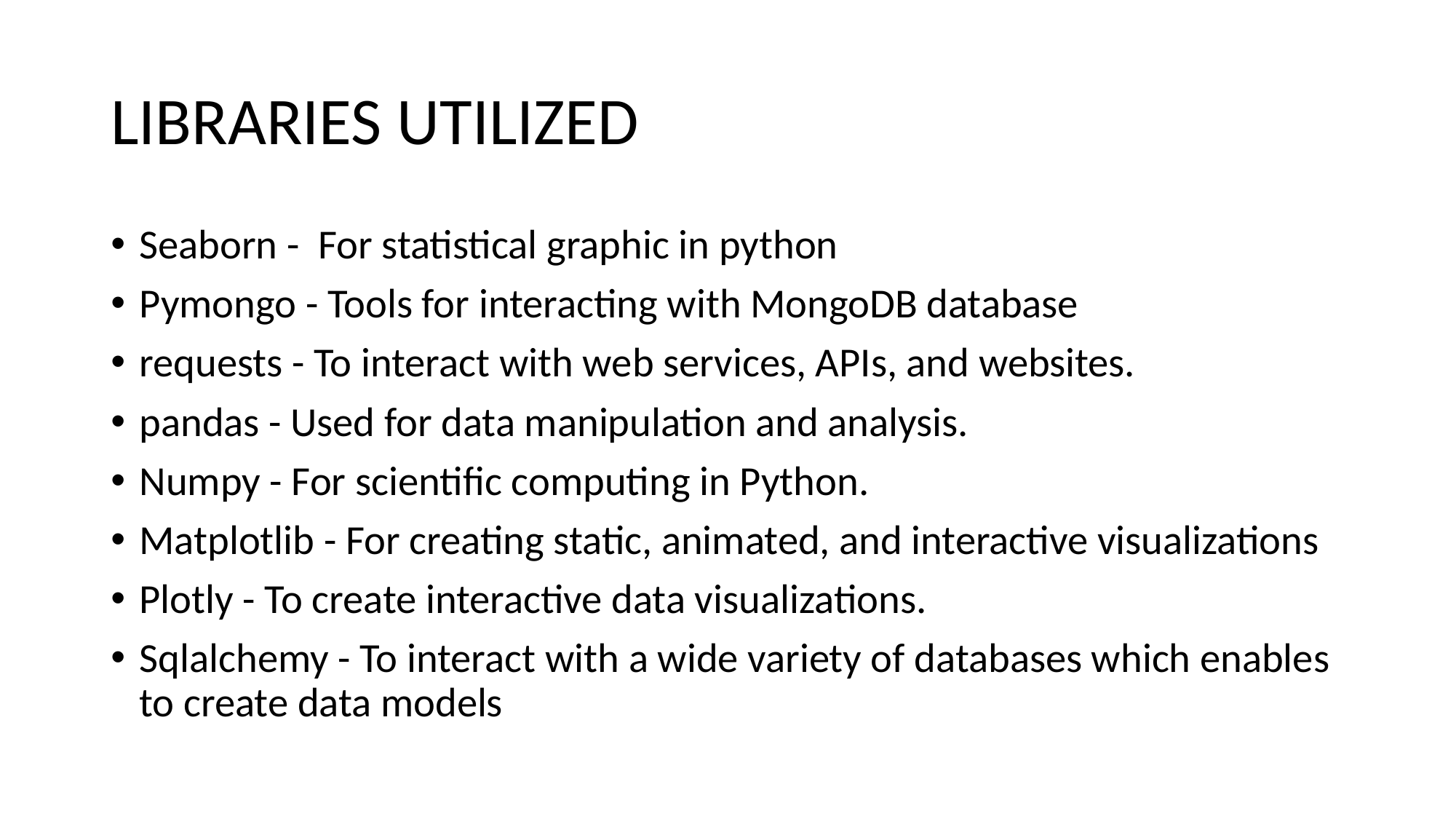

# LIBRARIES UTILIZED
Seaborn -  For statistical graphic in python
Pymongo - Tools for interacting with MongoDB database
requests - To interact with web services, APIs, and websites.
pandas - Used for data manipulation and analysis.
Numpy - For scientific computing in Python.
Matplotlib - For creating static, animated, and interactive visualizations
Plotly - To create interactive data visualizations.
Sqlalchemy - To interact with a wide variety of databases which enables to create data models